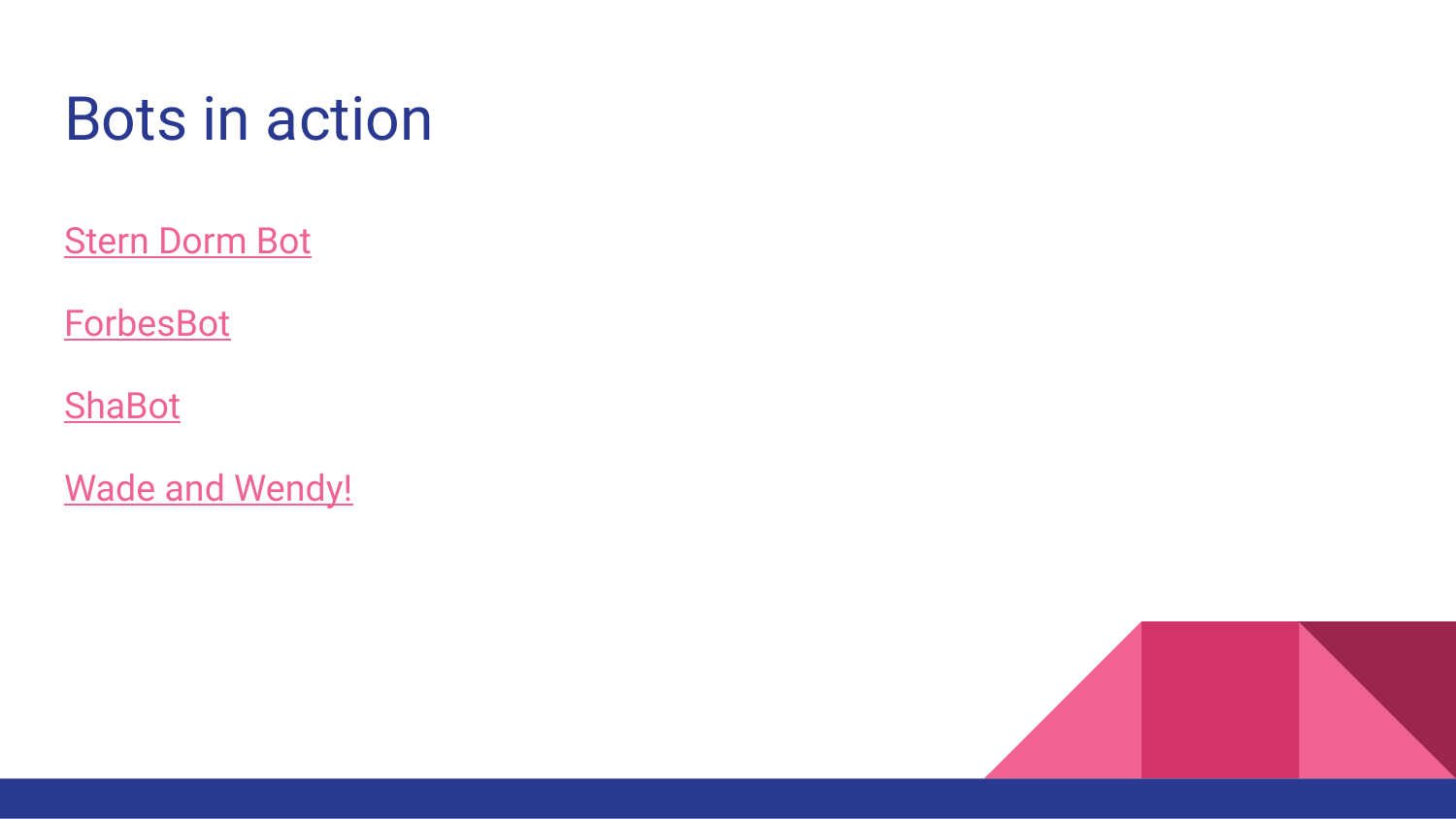

# Bots in action
Stern Dorm Bot
ForbesBot
ShaBot
Wade and Wendy!